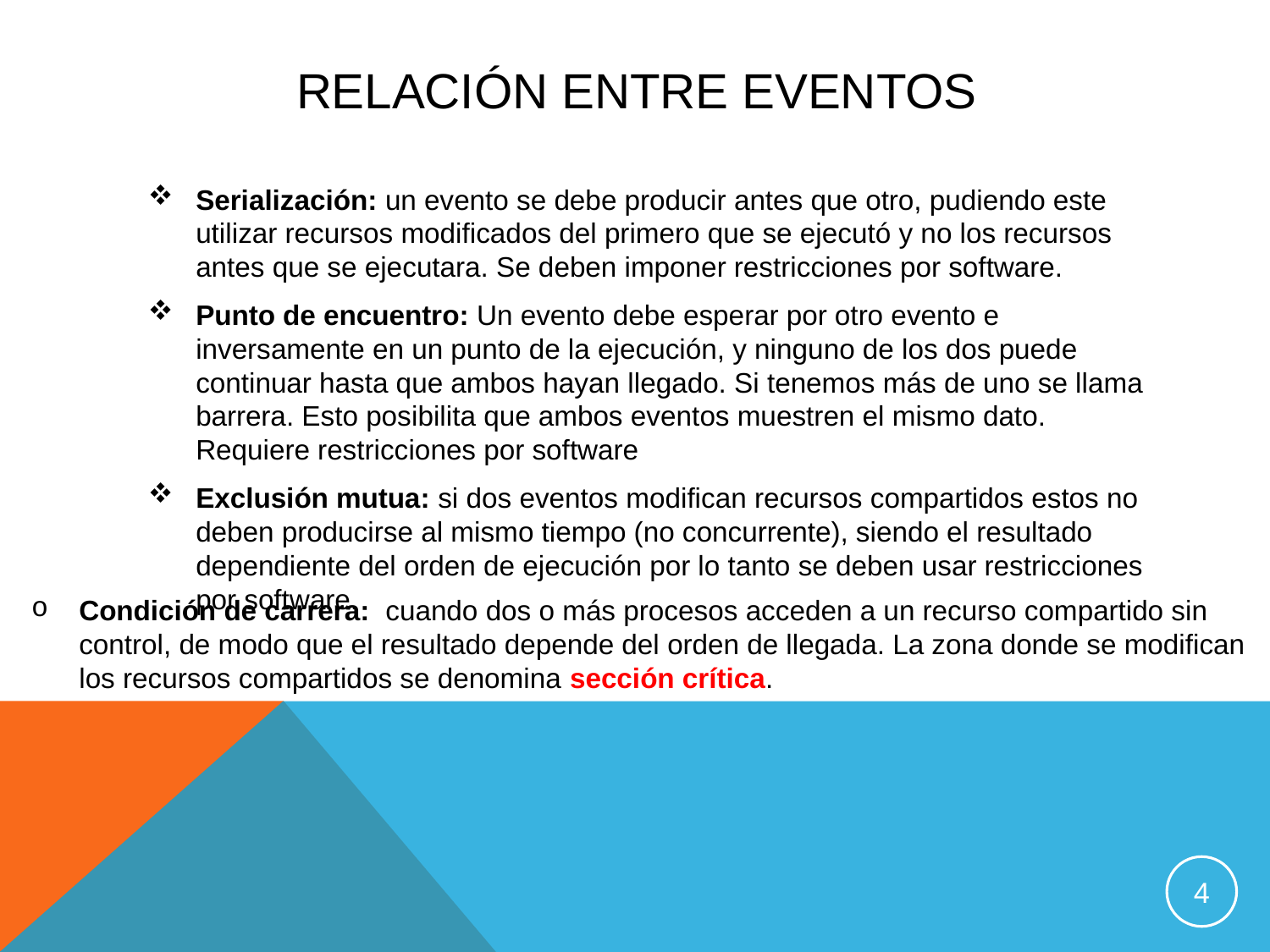

# Relación Entre Eventos
Serialización: un evento se debe producir antes que otro, pudiendo este utilizar recursos modificados del primero que se ejecutó y no los recursos antes que se ejecutara. Se deben imponer restricciones por software.
Punto de encuentro: Un evento debe esperar por otro evento e inversamente en un punto de la ejecución, y ninguno de los dos puede continuar hasta que ambos hayan llegado. Si tenemos más de uno se llama barrera. Esto posibilita que ambos eventos muestren el mismo dato. Requiere restricciones por software
Exclusión mutua: si dos eventos modifican recursos compartidos estos no deben producirse al mismo tiempo (no concurrente), siendo el resultado dependiente del orden de ejecución por lo tanto se deben usar restricciones por software.
Condición de carrera:  cuando dos o más procesos acceden a un recurso compartido sin control, de modo que el resultado depende del orden de llegada. La zona donde se modifican los recursos compartidos se denomina sección crítica.
4